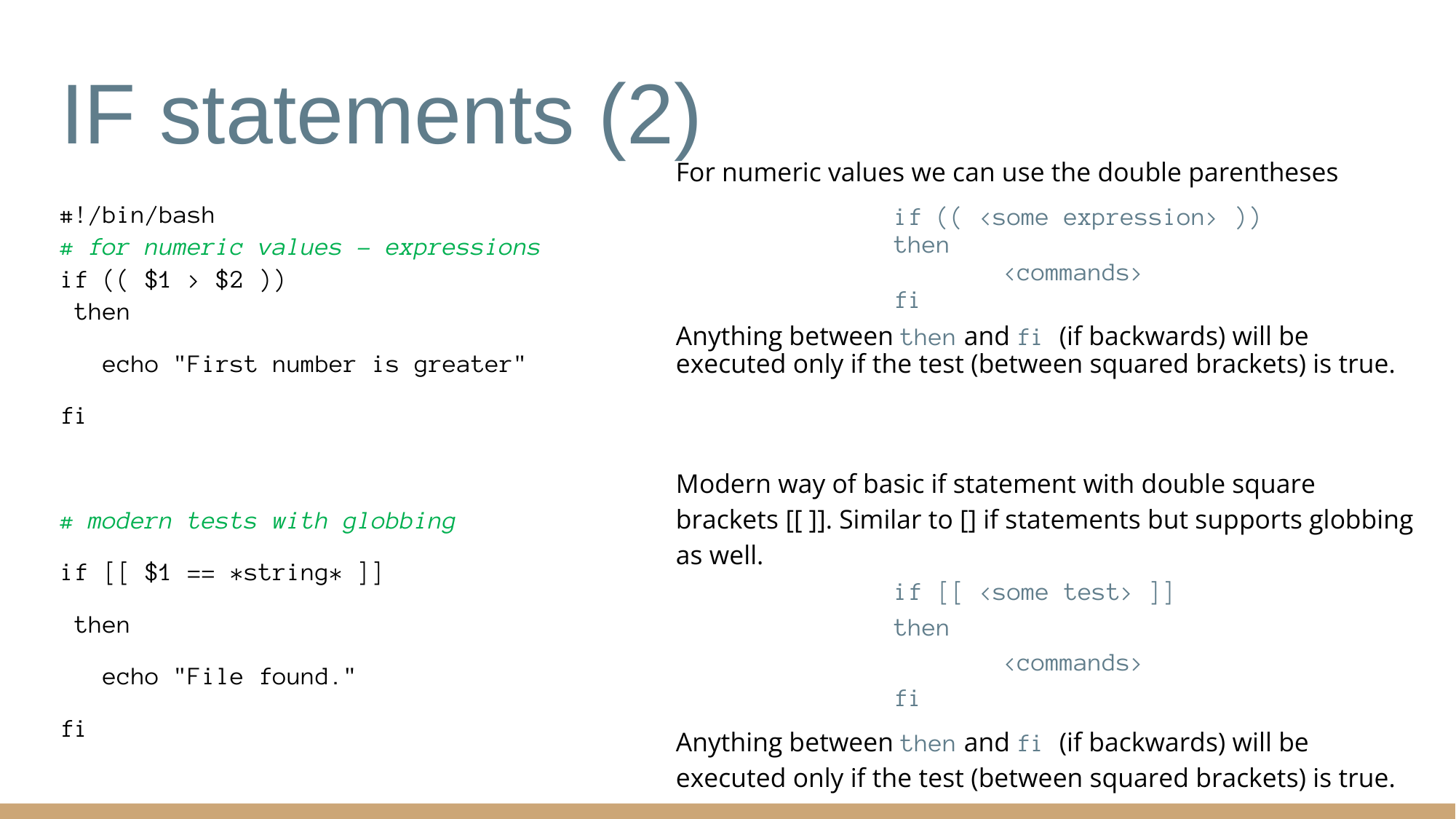

# IF statements (2)
For numeric values we can use the double parentheses
		if (( <some expression> ))
		then
			<commands>
		fi
Anything between then and fi (if backwards) will be executed only if the test (between squared brackets) is true.

Modern way of basic if statement with double square brackets [[ ]]. Similar to [] if statements but supports globbing as well.
		if [[ <some test> ]]
		then
			<commands>
		fi
Anything between then and fi (if backwards) will be executed only if the test (between squared brackets) is true.
#!/bin/bash
# for numeric values - expressions
if (( $1 > $2 ))
 then
   echo "First number is greater"
fi

# modern tests with globbing
if [[ $1 == *string* ]]
 then
   echo "File found."
fi